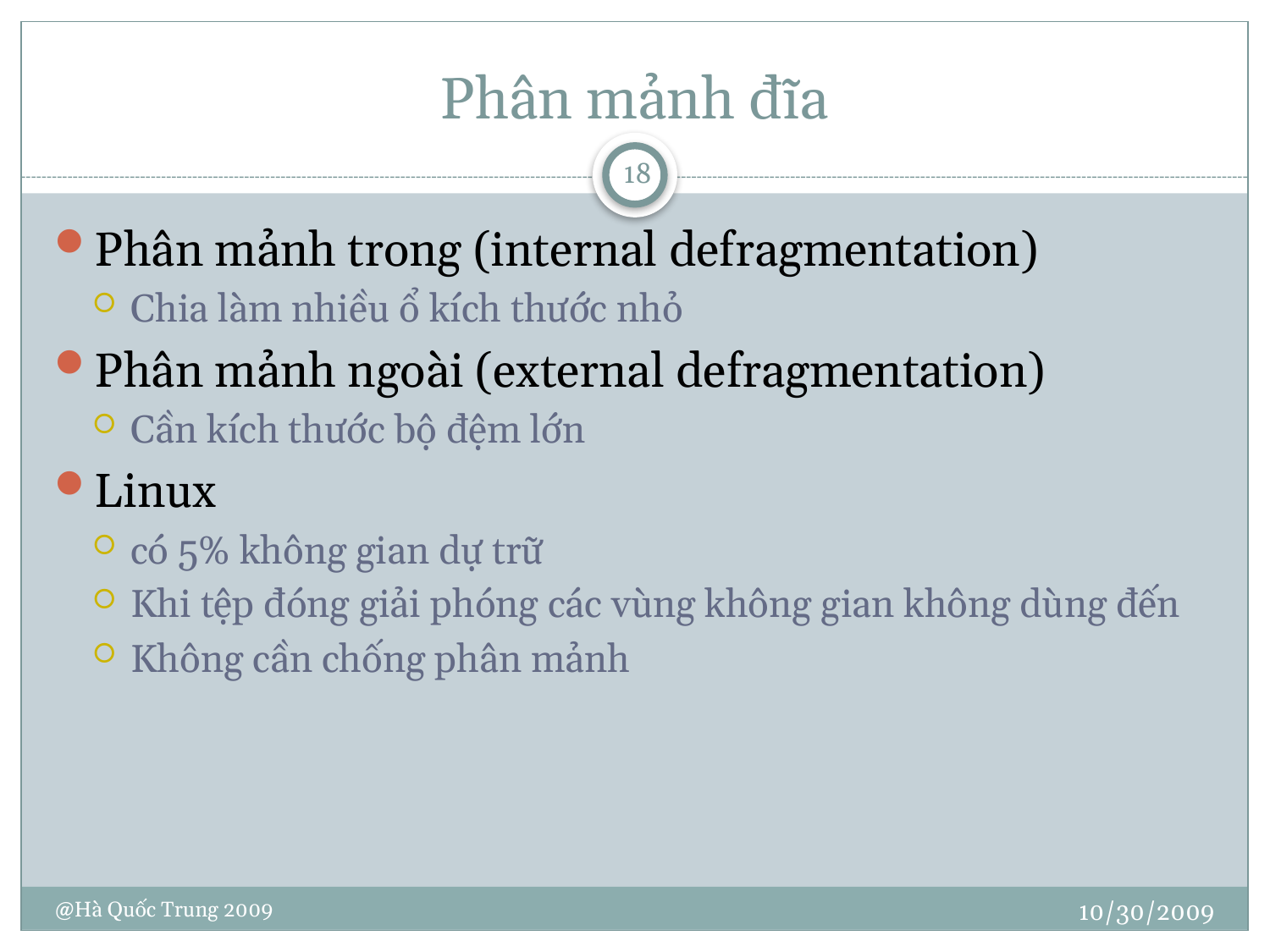

# Phân mảnh đĩa
18
Phân mảnh trong (internal defragmentation)
Chia làm nhiều ổ kích thước nhỏ
Phân mảnh ngoài (external defragmentation)
Cần kích thước bộ đệm lớn
Linux
có 5% không gian dự trữ
Khi tệp đóng giải phóng các vùng không gian không dùng đến
Không cần chống phân mảnh

10/30/2009
@Hà Quốc Trung 2009